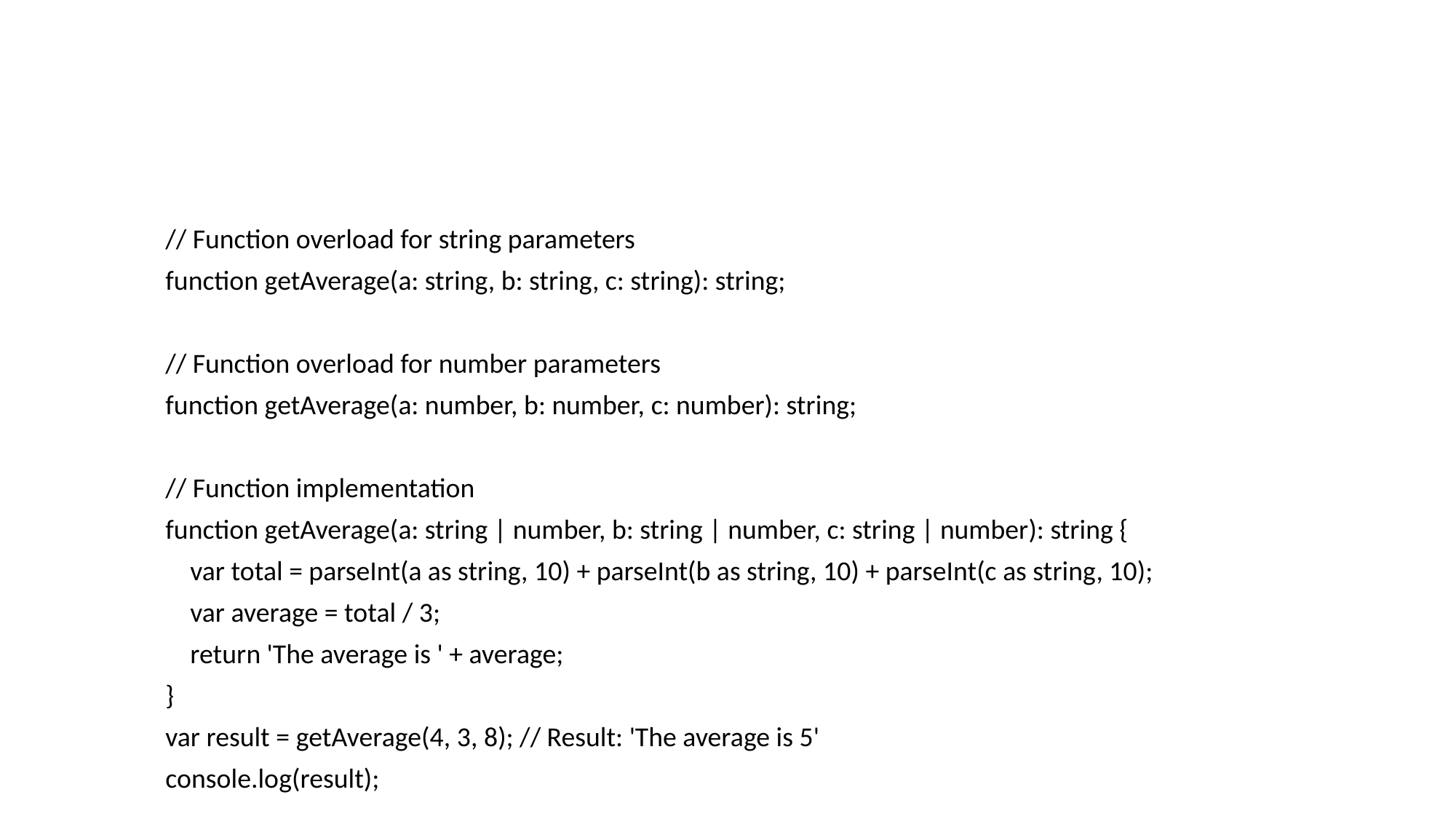

#
// Function overload for string parameters
function getAverage(a: string, b: string, c: string): string;

// Function overload for number parameters
function getAverage(a: number, b: number, c: number): string;

// Function implementation
function getAverage(a: string | number, b: string | number, c: string | number): string {
    var total = parseInt(a as string, 10) + parseInt(b as string, 10) + parseInt(c as string, 10);
    var average = total / 3;
    return 'The average is ' + average;
}
var result = getAverage(4, 3, 8); // Result: 'The average is 5'
console.log(result);